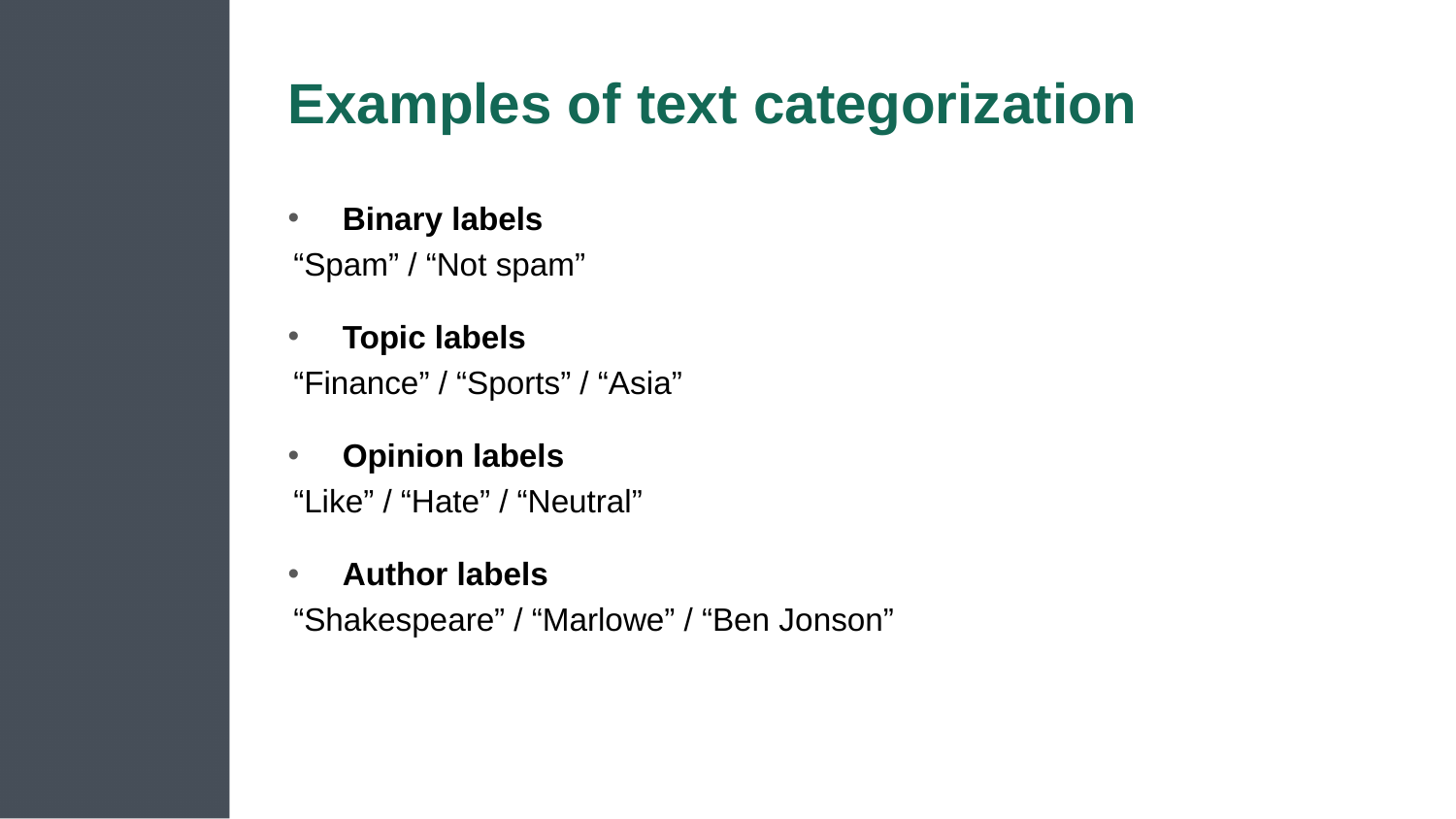

# Examples of text categorization
Binary labels
“Spam” / “Not spam”

Topic labels
“Finance” / “Sports” / “Asia”

Opinion labels
“Like” / “Hate” / “Neutral”

Author labels
“Shakespeare” / “Marlowe” / “Ben Jonson”